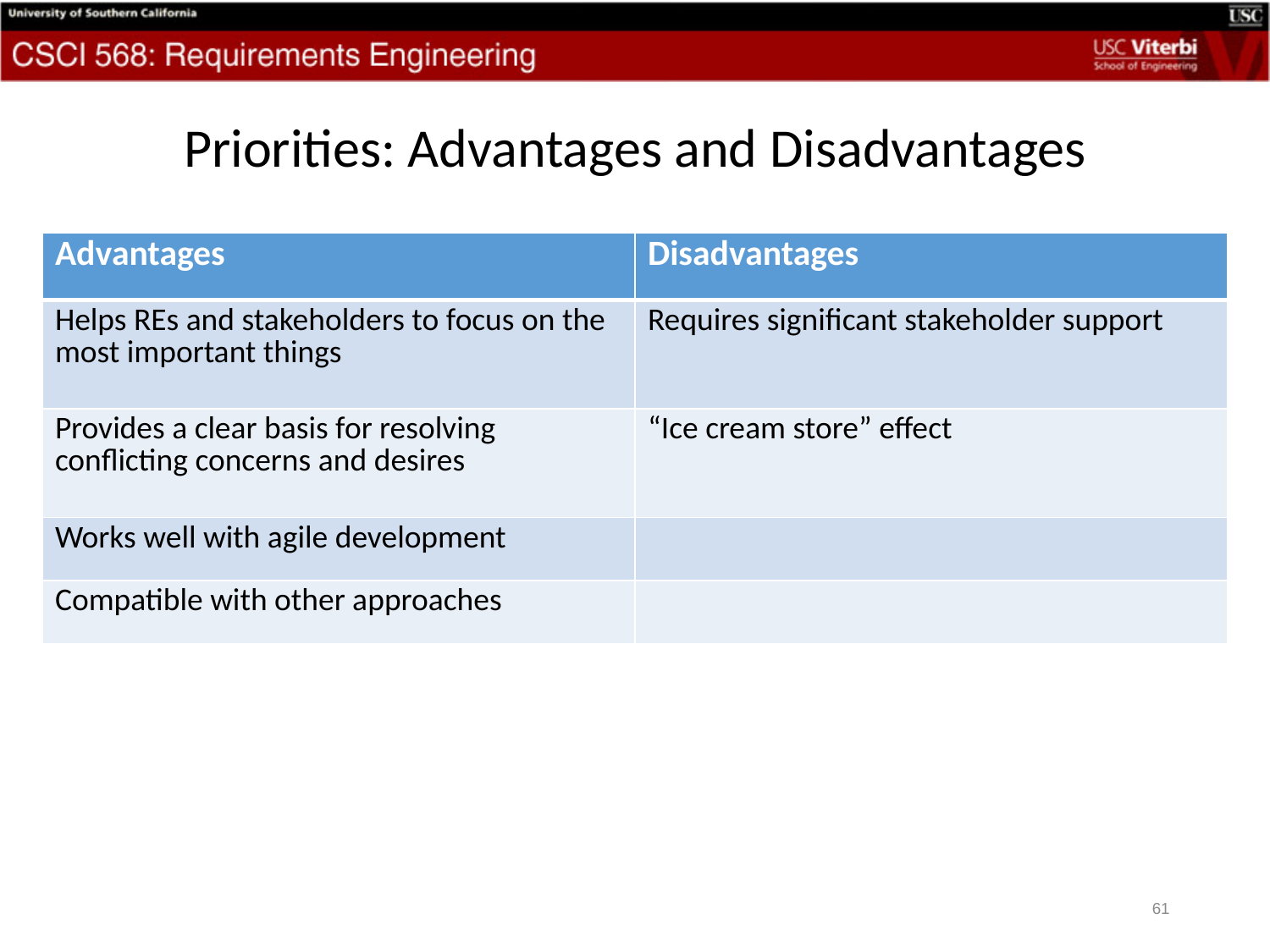

# Priorities: Advantages and Disadvantages
| Advantages | Disadvantages |
| --- | --- |
| Helps REs and stakeholders to focus on the most important things | Requires significant stakeholder support |
| Provides a clear basis for resolving conflicting concerns and desires | “Ice cream store” effect |
| Works well with agile development |  |
| Compatible with other approaches |  |
61